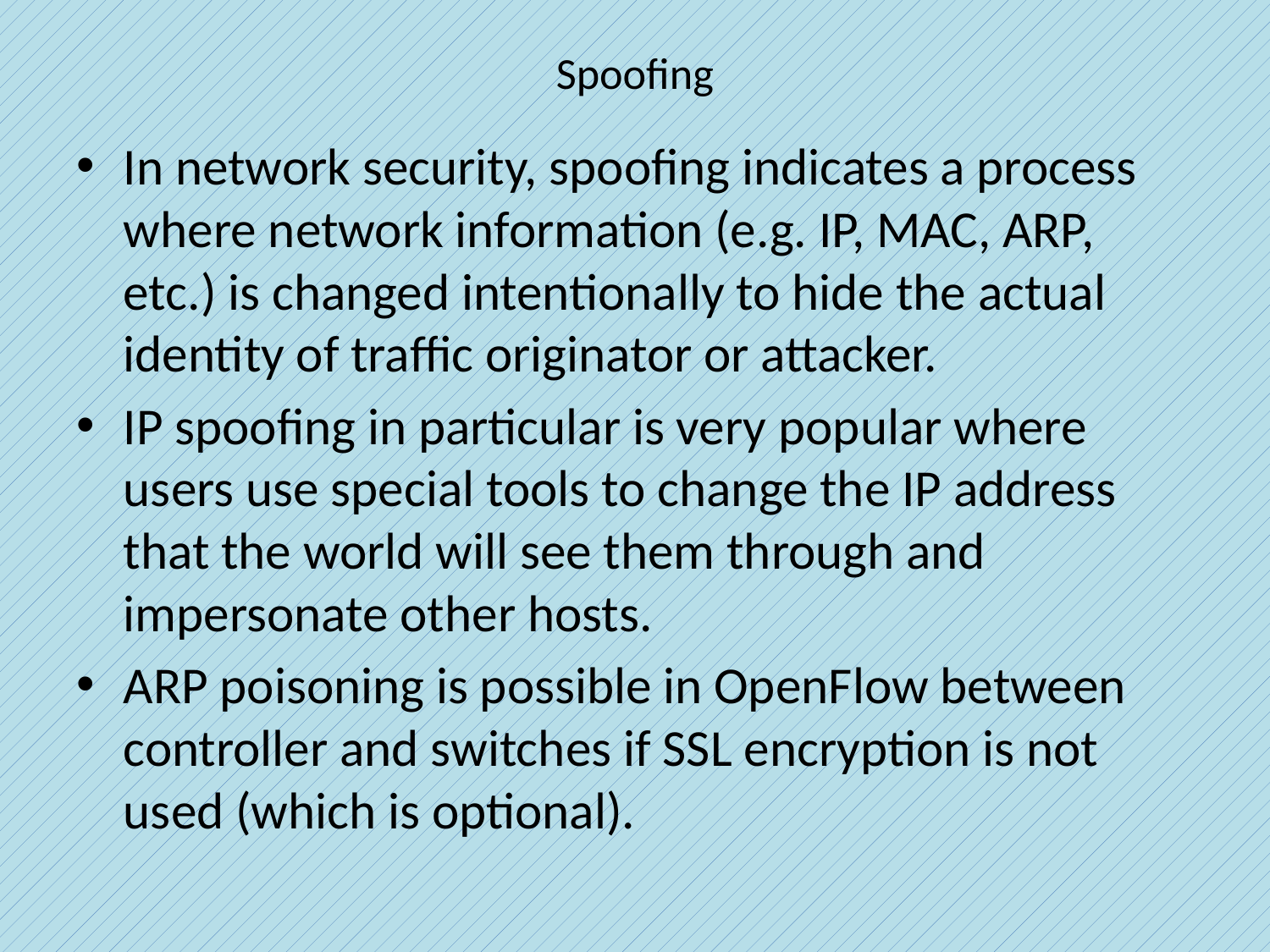

# Spoofing
In network security, spoofing indicates a process where network information (e.g. IP, MAC, ARP, etc.) is changed intentionally to hide the actual identity of traffic originator or attacker.
IP spoofing in particular is very popular where users use special tools to change the IP address that the world will see them through and impersonate other hosts.
ARP poisoning is possible in OpenFlow between controller and switches if SSL encryption is not used (which is optional).